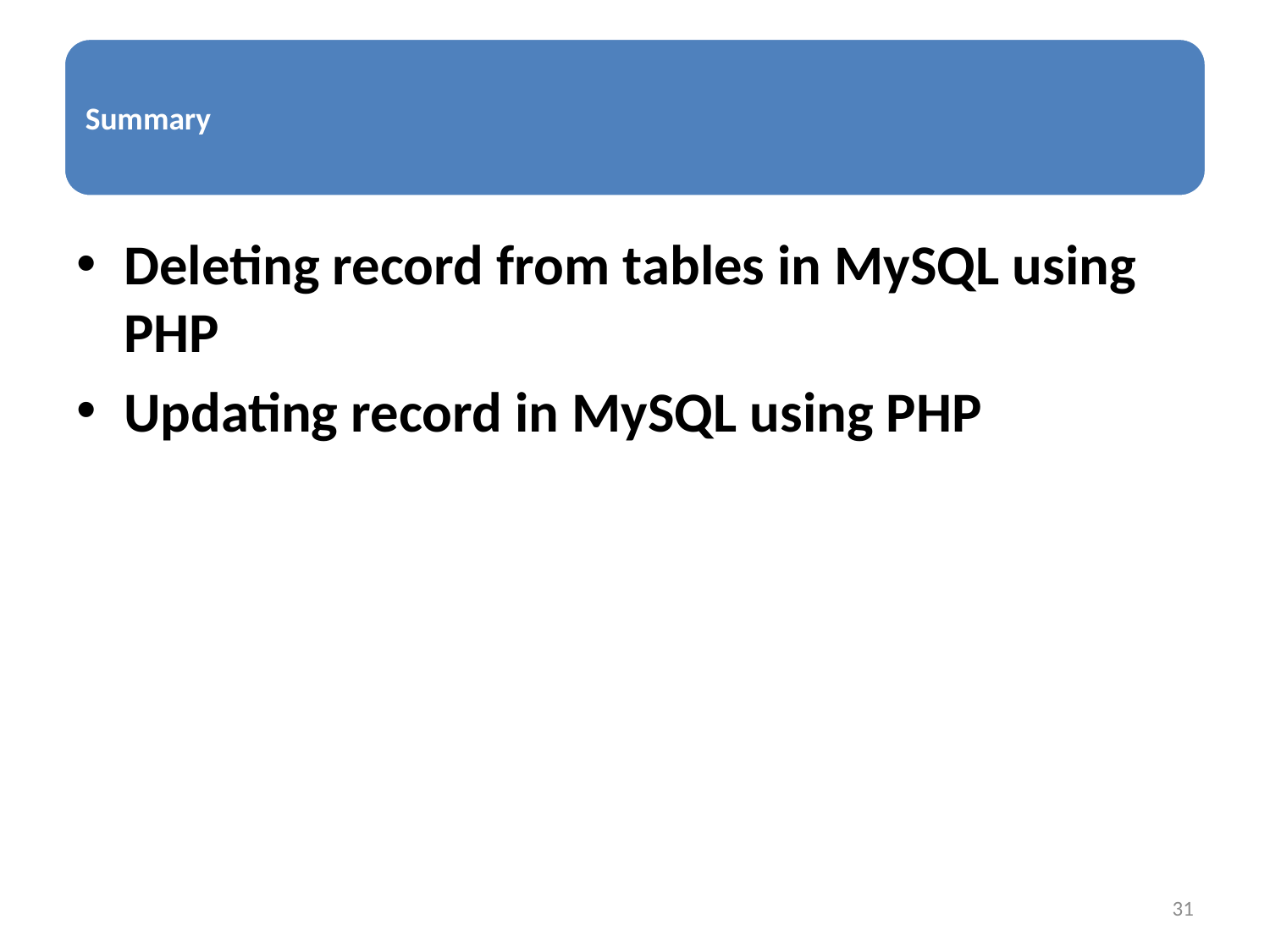

Summary
Deleting record from tables in MySQL using PHP
Updating record in MySQL using PHP

31